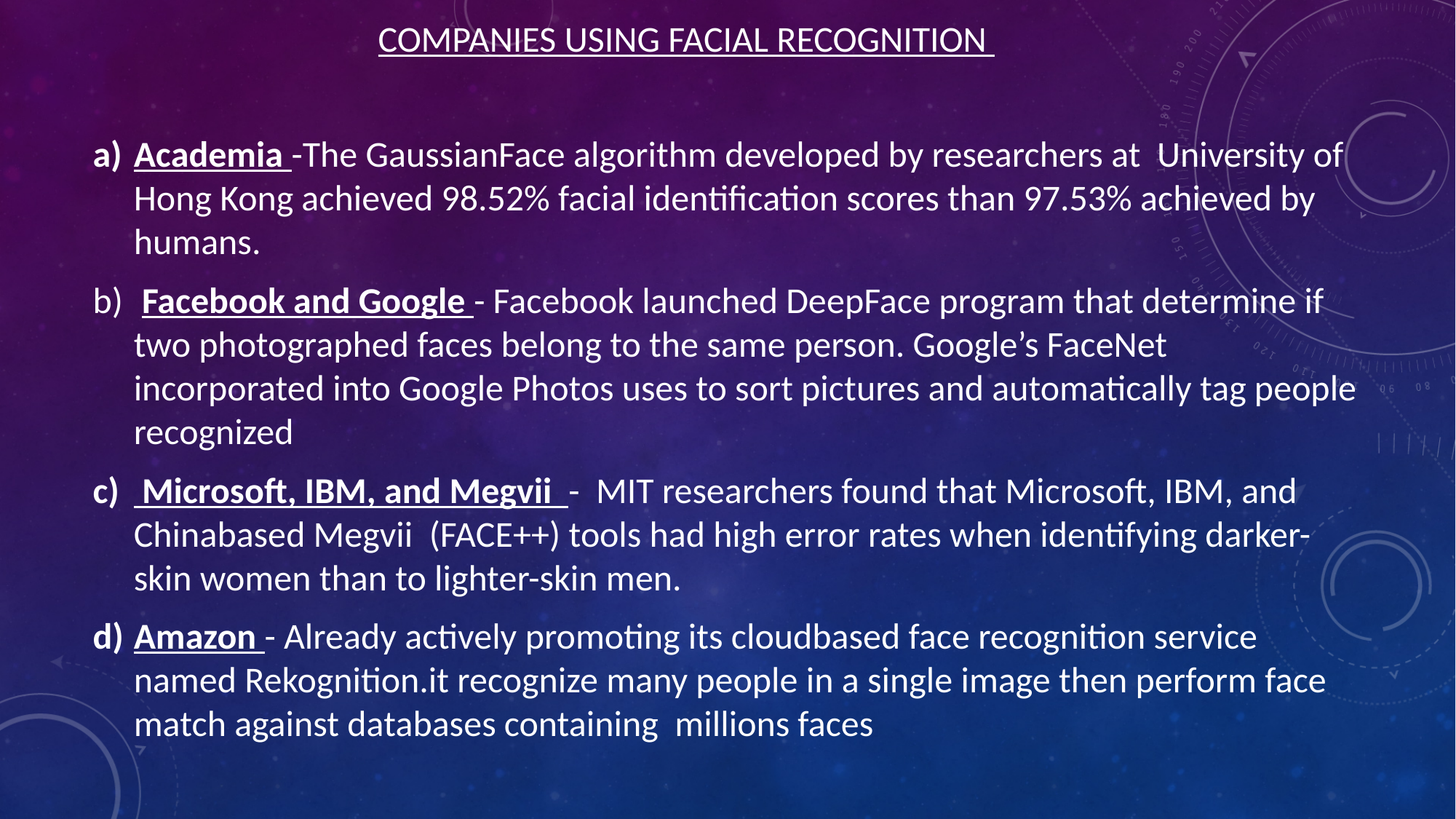

# Companies Using Facial Recognition
Academia -The GaussianFace algorithm developed by researchers at  University of Hong Kong achieved 98.52% facial identification scores than 97.53% achieved by humans.
 Facebook and Google - Facebook launched DeepFace program that determine if two photographed faces belong to the same person. Google’s FaceNet  incorporated into Google Photos uses to sort pictures and automatically tag people recognized
 Microsoft, IBM, and Megvii  -  MIT researchers found that Microsoft, IBM, and Chinabased Megvii  (FACE++) tools had high error rates when identifying darker-skin women than to lighter-skin men.
Amazon - Already actively promoting its cloudbased face recognition service named Rekognition.it recognize many people in a single image then perform face match against databases containing  millions faces